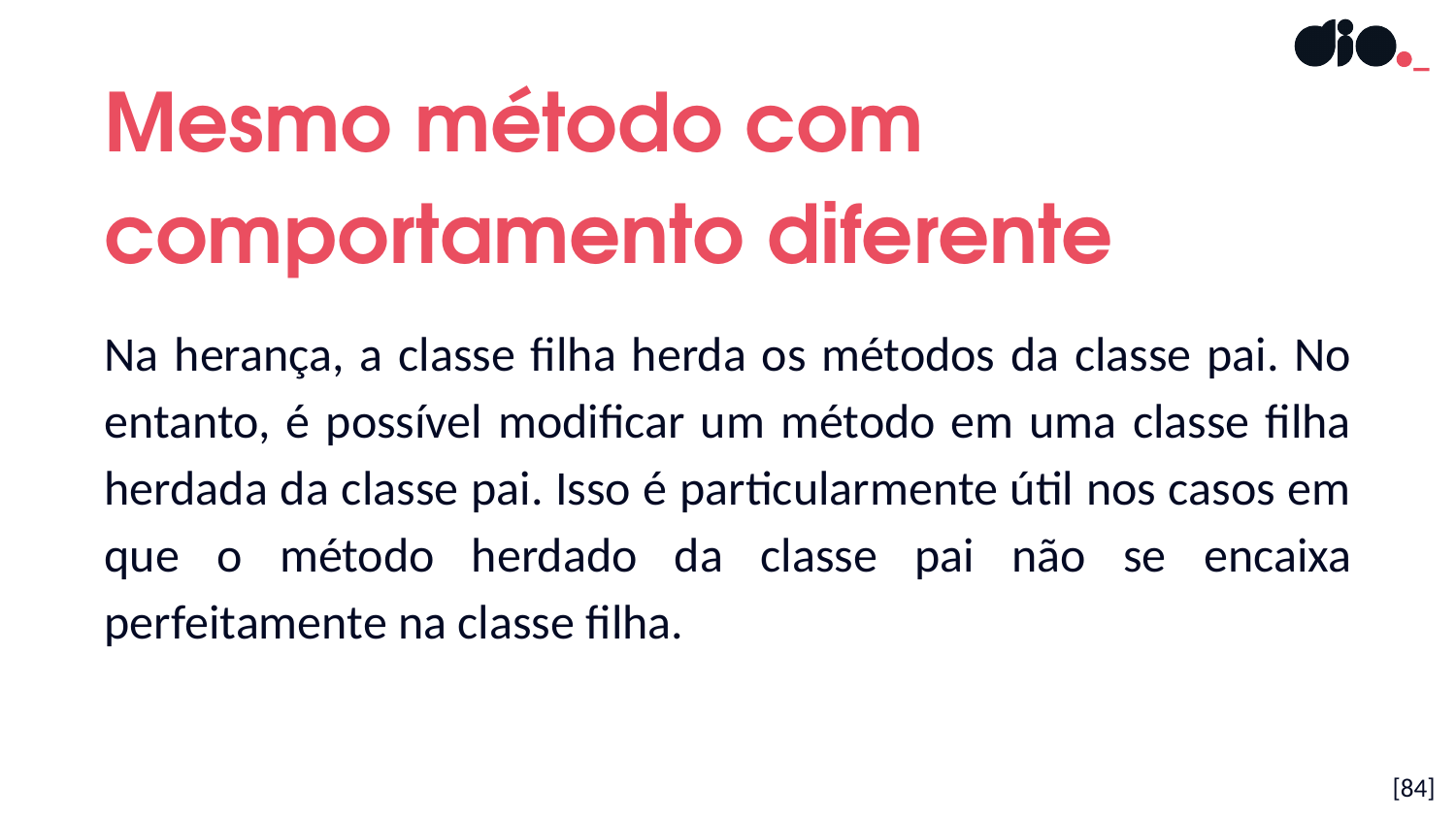

Mesmo método com comportamento diferente
Na herança, a classe filha herda os métodos da classe pai. No entanto, é possível modificar um método em uma classe filha herdada da classe pai. Isso é particularmente útil nos casos em que o método herdado da classe pai não se encaixa perfeitamente na classe filha.
[84]